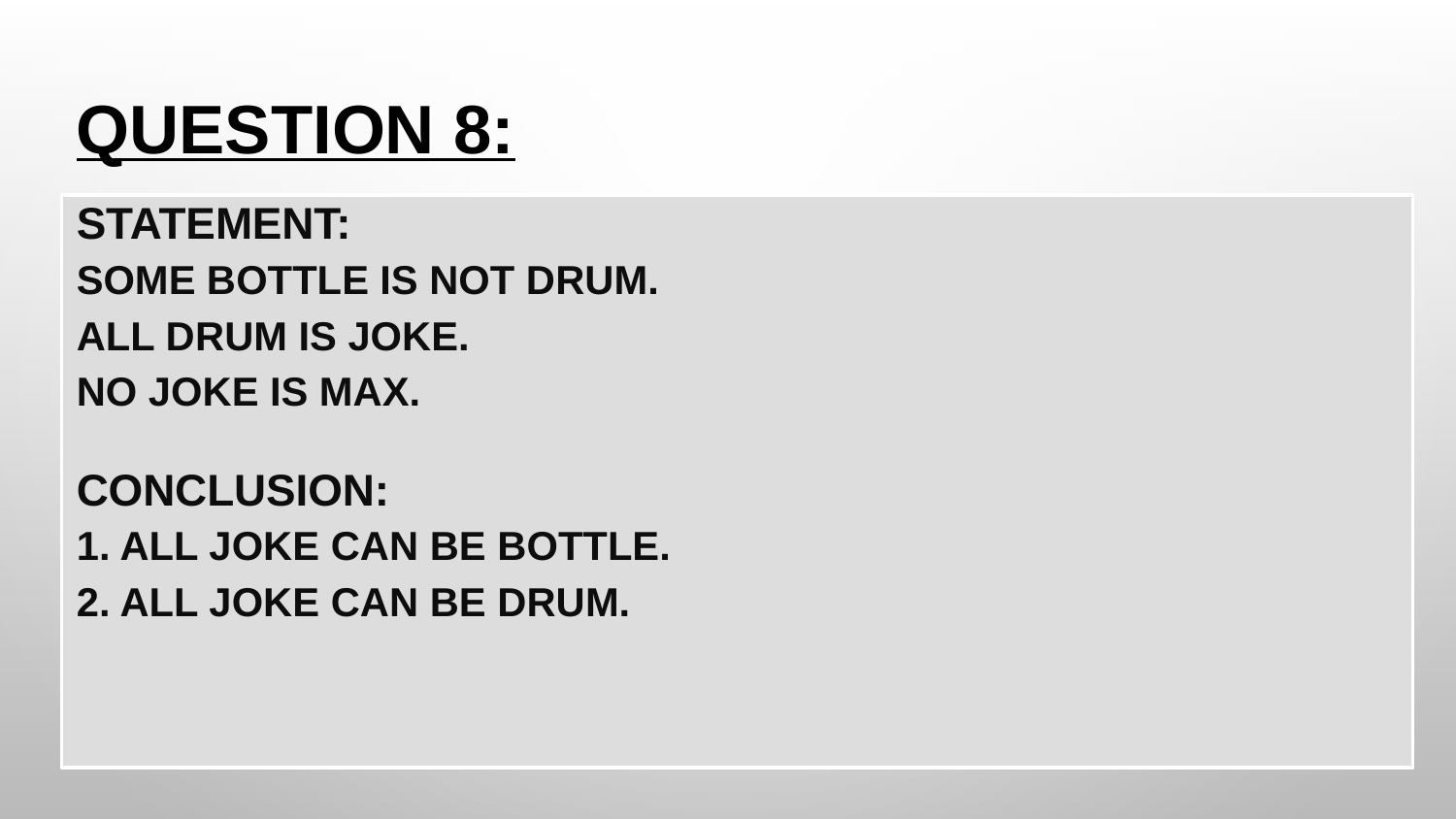

# Question 8:
STATEMENT:
Some Bottle is not Drum.
All Drum is Joke.
No Joke is Max.

CONCLUSION:
1. All Joke can be bottle.
2. All Joke can be drum.